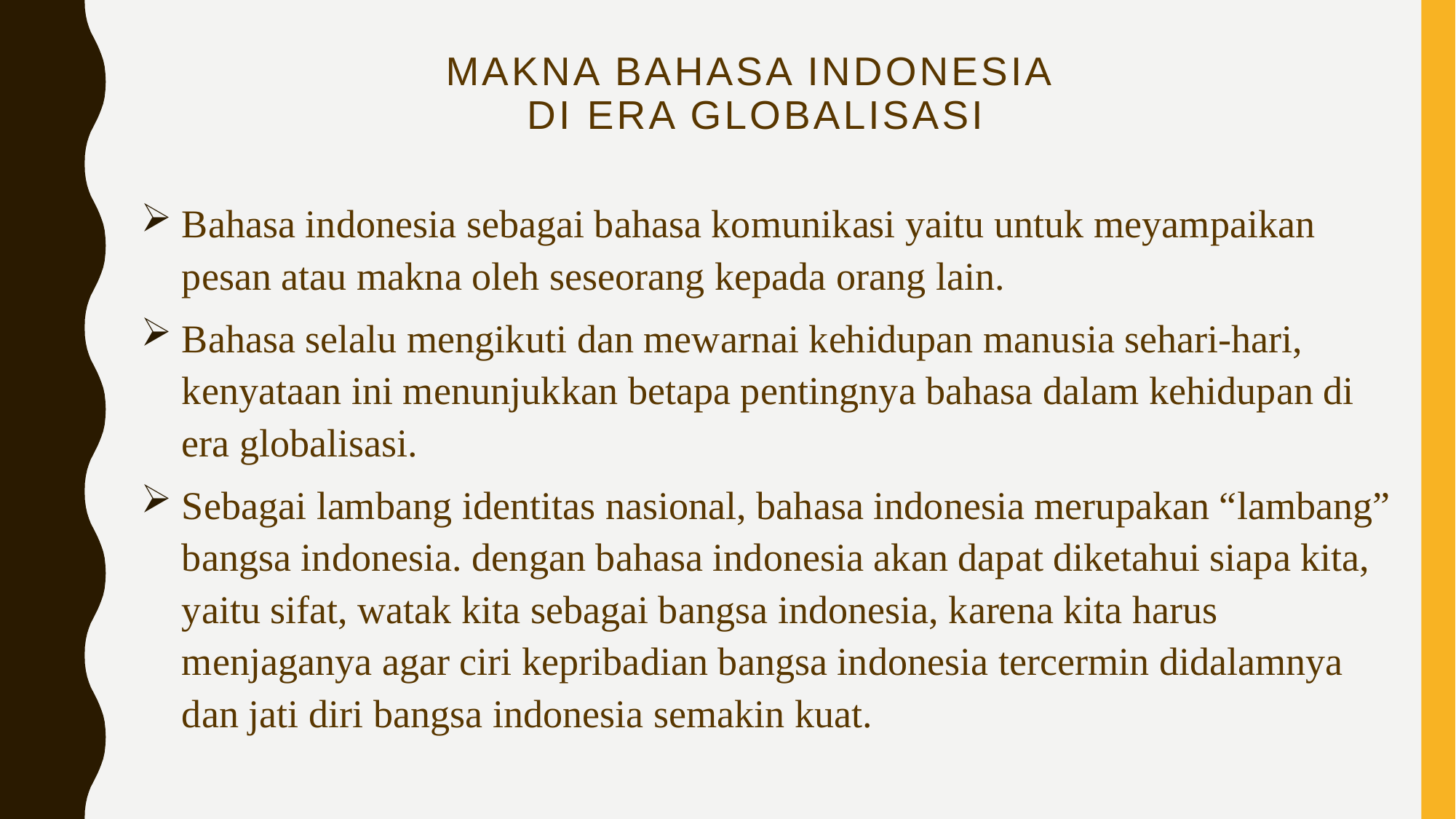

# Makna Bahasa Indonesia di Era Globalisasi
Bahasa indonesia sebagai bahasa komunikasi yaitu untuk meyampaikan pesan atau makna oleh seseorang kepada orang lain.
Bahasa selalu mengikuti dan mewarnai kehidupan manusia sehari-hari, kenyataan ini menunjukkan betapa pentingnya bahasa dalam kehidupan di era globalisasi.
Sebagai lambang identitas nasional, bahasa indonesia merupakan “lambang” bangsa indonesia. dengan bahasa indonesia akan dapat diketahui siapa kita, yaitu sifat, watak kita sebagai bangsa indonesia, karena kita harus menjaganya agar ciri kepribadian bangsa indonesia tercermin didalamnya dan jati diri bangsa indonesia semakin kuat.